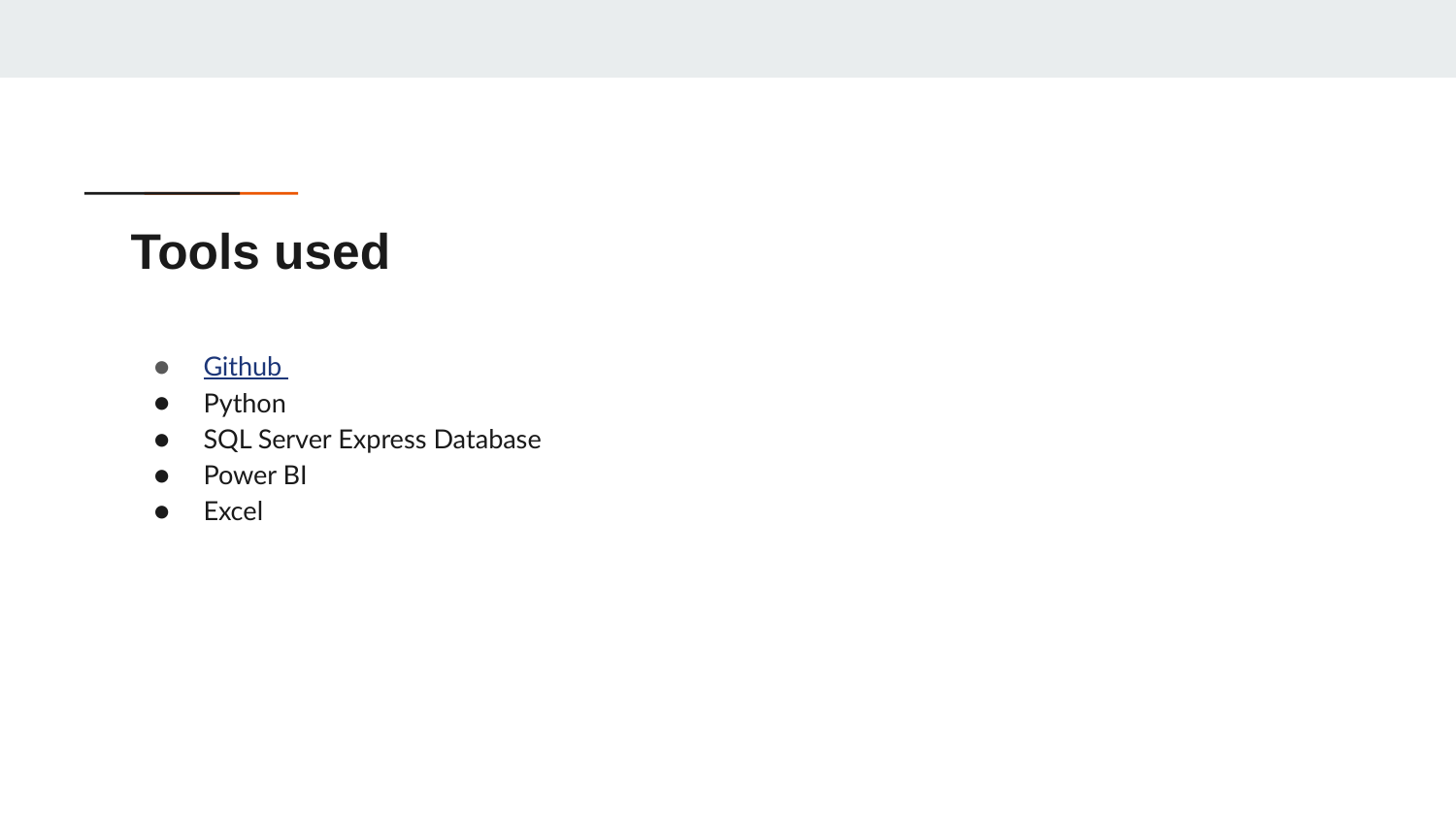

# Tools used
Github
Python
SQL Server Express Database
Power BI
Excel